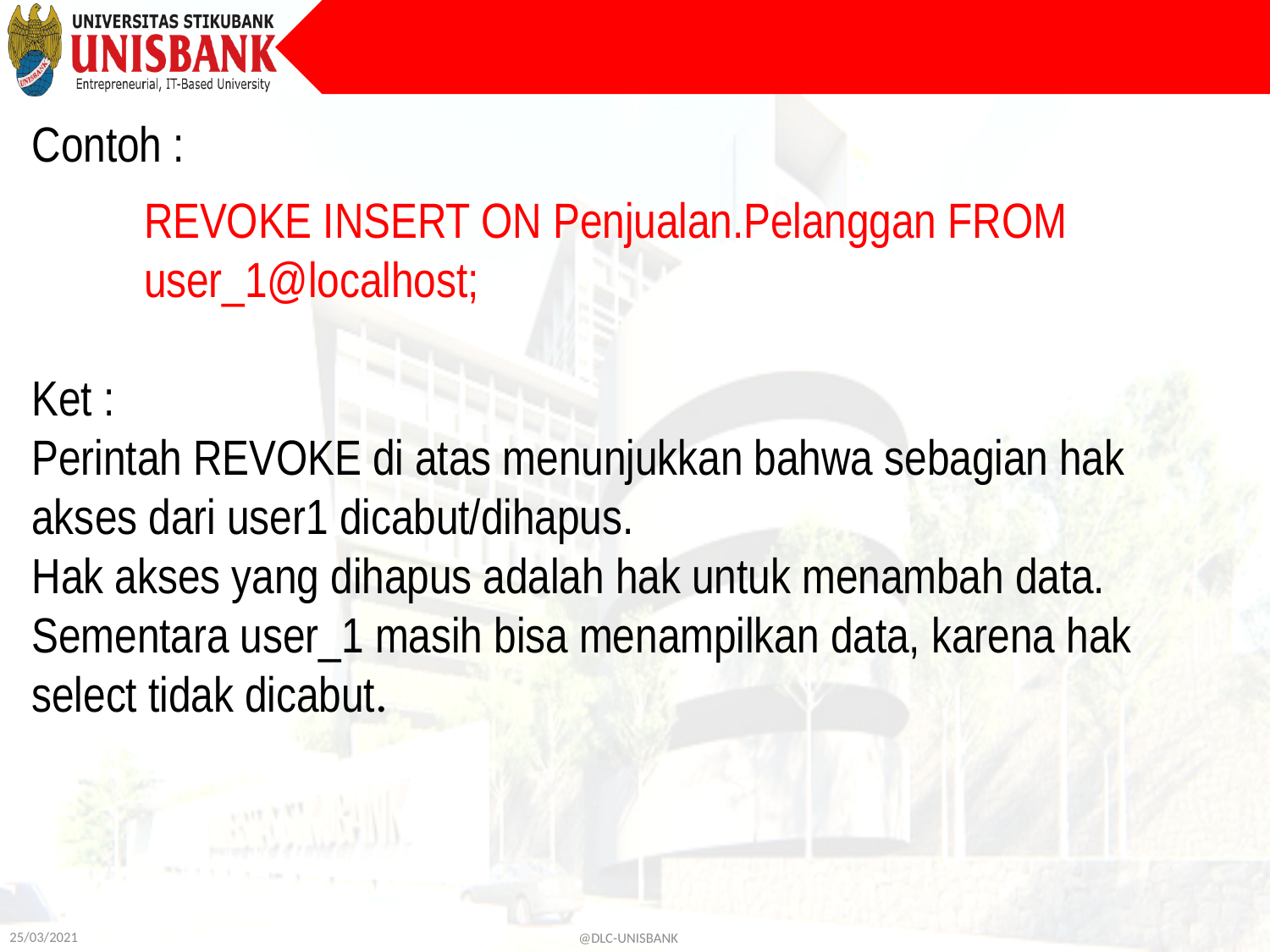

Contoh :

          REVOKE INSERT ON Penjualan.Pelanggan FROM
          user_1@localhost;

Ket :
Perintah REVOKE di atas menunjukkan bahwa sebagian hak akses dari user1 dicabut/dihapus.
Hak akses yang dihapus adalah hak untuk menambah data. Sementara user_1 masih bisa menampilkan data, karena hak
select tidak dicabut.